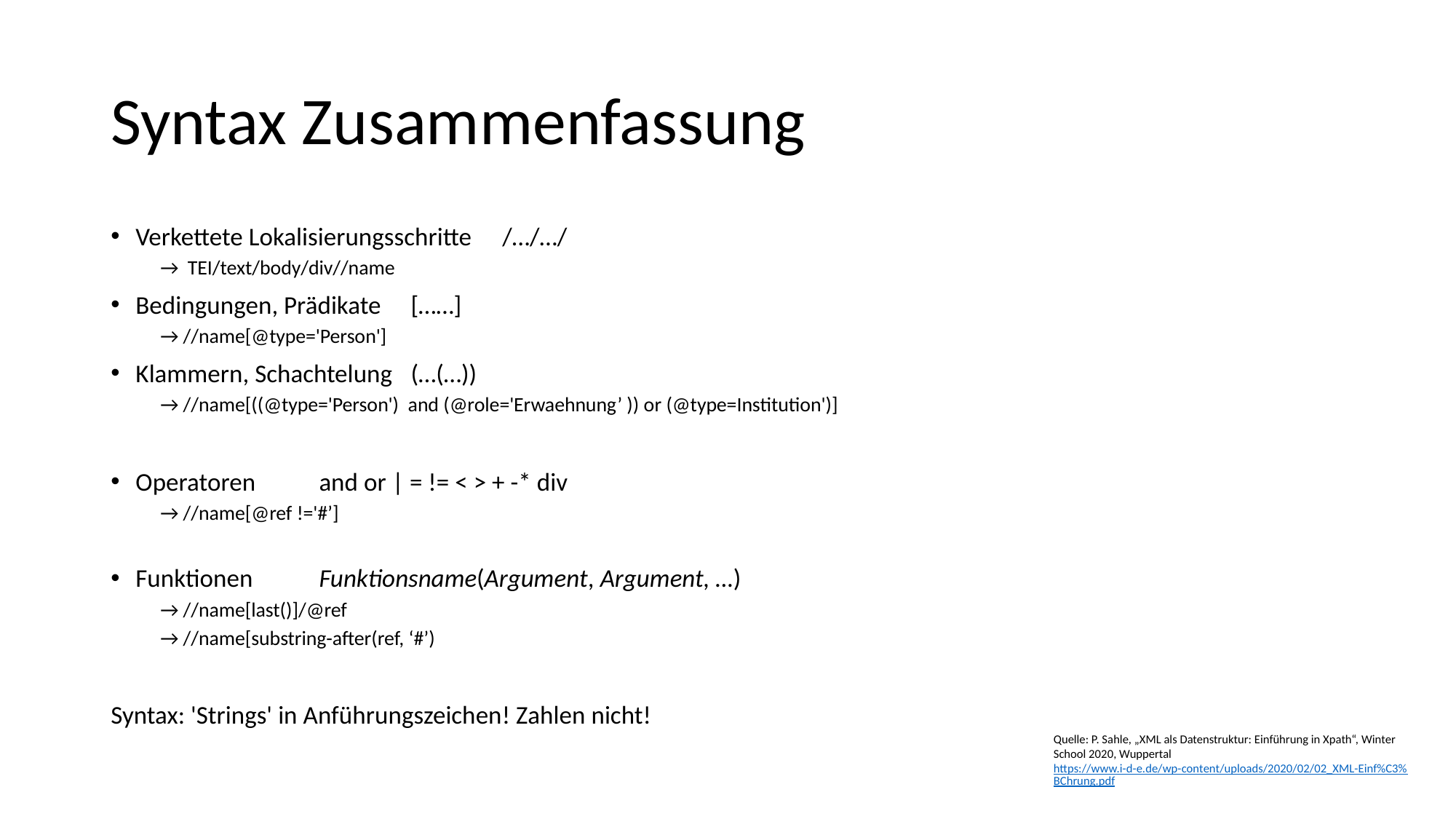

# Syntax Zusammenfassung
Verkettete Lokalisierungsschritte		/…/…/
→  TEI/text/body/div//name
Bedingungen, Prädikate			[……]
→ //name[@type='Person']
Klammern, Schachtelung		(…(…))
→ //name[((@type='Person')  and (@role='Erwaehnung’ )) or (@type=Institution')]

Operatoren				and or | = != < > + -* div
→ //name[@ref !='#’]

Funktionen 			Funktionsname(Argument, Argument, …)
→ //name[last()]/@ref
→ //name[substring-after(ref, ‘#’)

Syntax: 'Strings' in Anführungszeichen! Zahlen nicht!
Quelle: P. Sahle, „XML als Datenstruktur: Einführung in Xpath“, Winter School 2020, Wuppertal https://www.i-d-e.de/wp-content/uploads/2020/02/02_XML-Einf%C3%BChrung.pdf